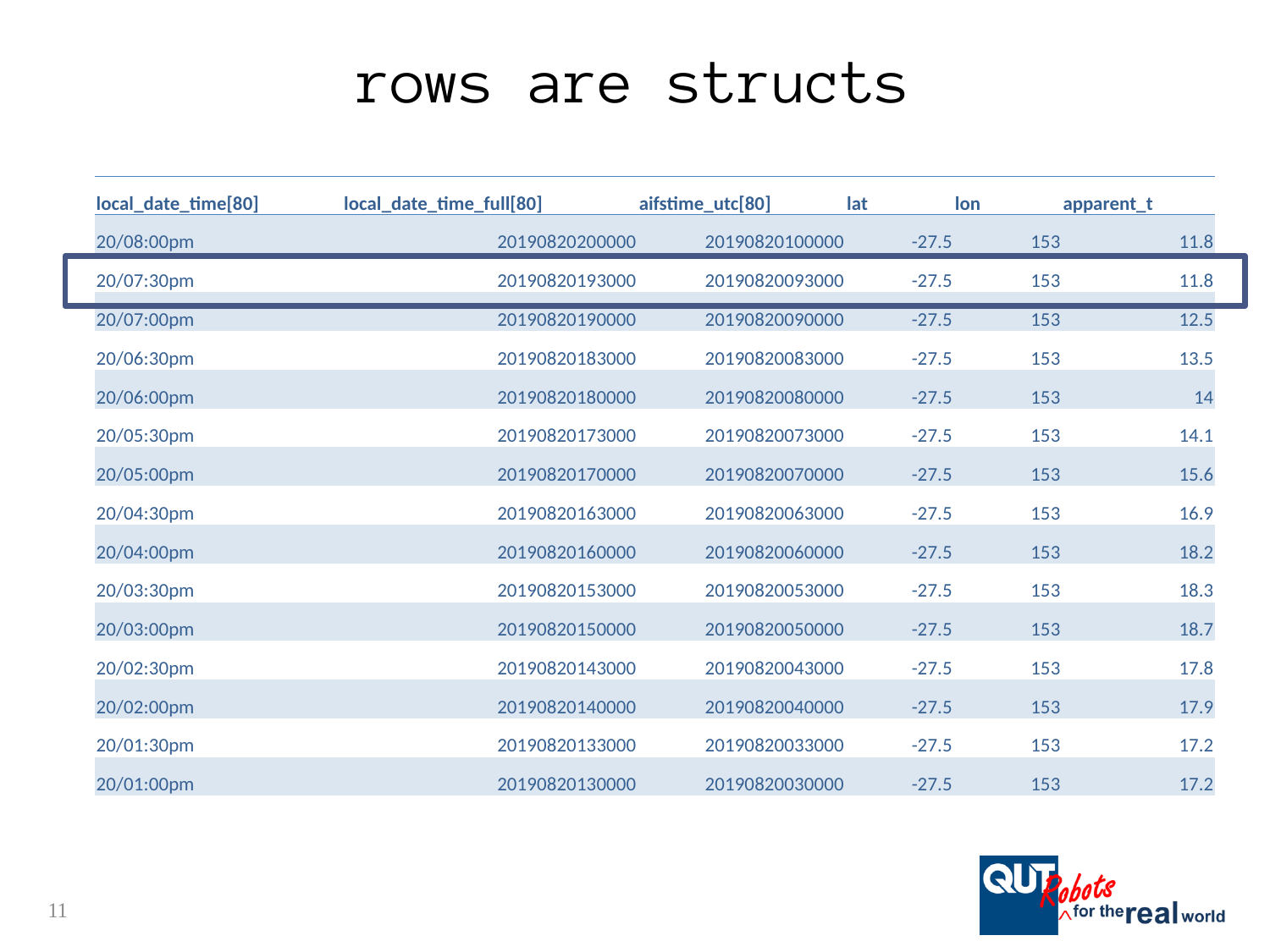

# rows are structs
| local\_date\_time[80] | local\_date\_time\_full[80] | aifstime\_utc[80] | lat | lon | apparent\_t |
| --- | --- | --- | --- | --- | --- |
| 20/08:00pm | 20190820200000 | 20190820100000 | -27.5 | 153 | 11.8 |
| 20/07:30pm | 20190820193000 | 20190820093000 | -27.5 | 153 | 11.8 |
| 20/07:00pm | 20190820190000 | 20190820090000 | -27.5 | 153 | 12.5 |
| 20/06:30pm | 20190820183000 | 20190820083000 | -27.5 | 153 | 13.5 |
| 20/06:00pm | 20190820180000 | 20190820080000 | -27.5 | 153 | 14 |
| 20/05:30pm | 20190820173000 | 20190820073000 | -27.5 | 153 | 14.1 |
| 20/05:00pm | 20190820170000 | 20190820070000 | -27.5 | 153 | 15.6 |
| 20/04:30pm | 20190820163000 | 20190820063000 | -27.5 | 153 | 16.9 |
| 20/04:00pm | 20190820160000 | 20190820060000 | -27.5 | 153 | 18.2 |
| 20/03:30pm | 20190820153000 | 20190820053000 | -27.5 | 153 | 18.3 |
| 20/03:00pm | 20190820150000 | 20190820050000 | -27.5 | 153 | 18.7 |
| 20/02:30pm | 20190820143000 | 20190820043000 | -27.5 | 153 | 17.8 |
| 20/02:00pm | 20190820140000 | 20190820040000 | -27.5 | 153 | 17.9 |
| 20/01:30pm | 20190820133000 | 20190820033000 | -27.5 | 153 | 17.2 |
| 20/01:00pm | 20190820130000 | 20190820030000 | -27.5 | 153 | 17.2 |

11